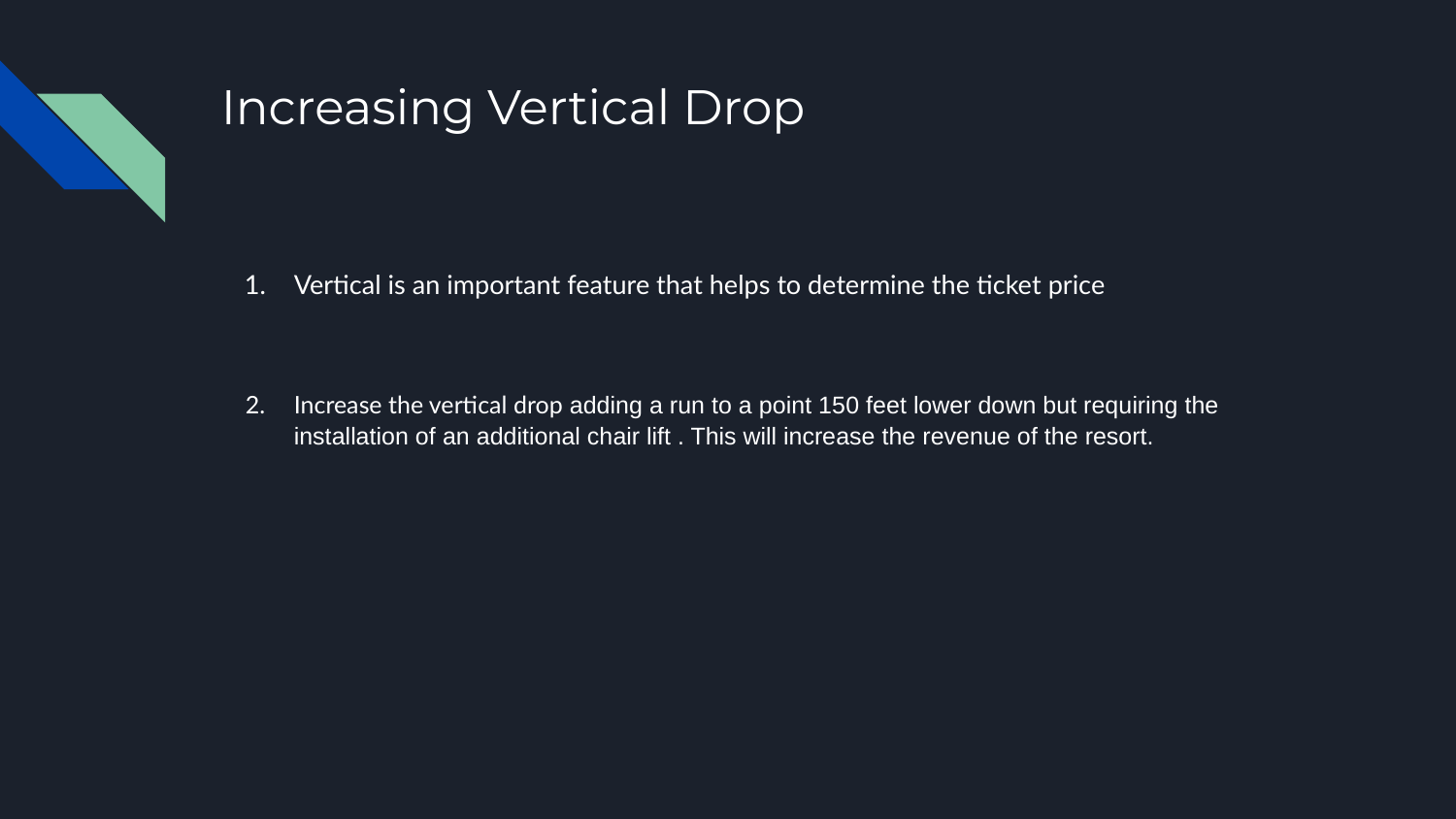

# Increasing Vertical Drop
Vertical is an important feature that helps to determine the ticket price

Increase the vertical drop adding a run to a point 150 feet lower down but requiring the installation of an additional chair lift . This will increase the revenue of the resort.